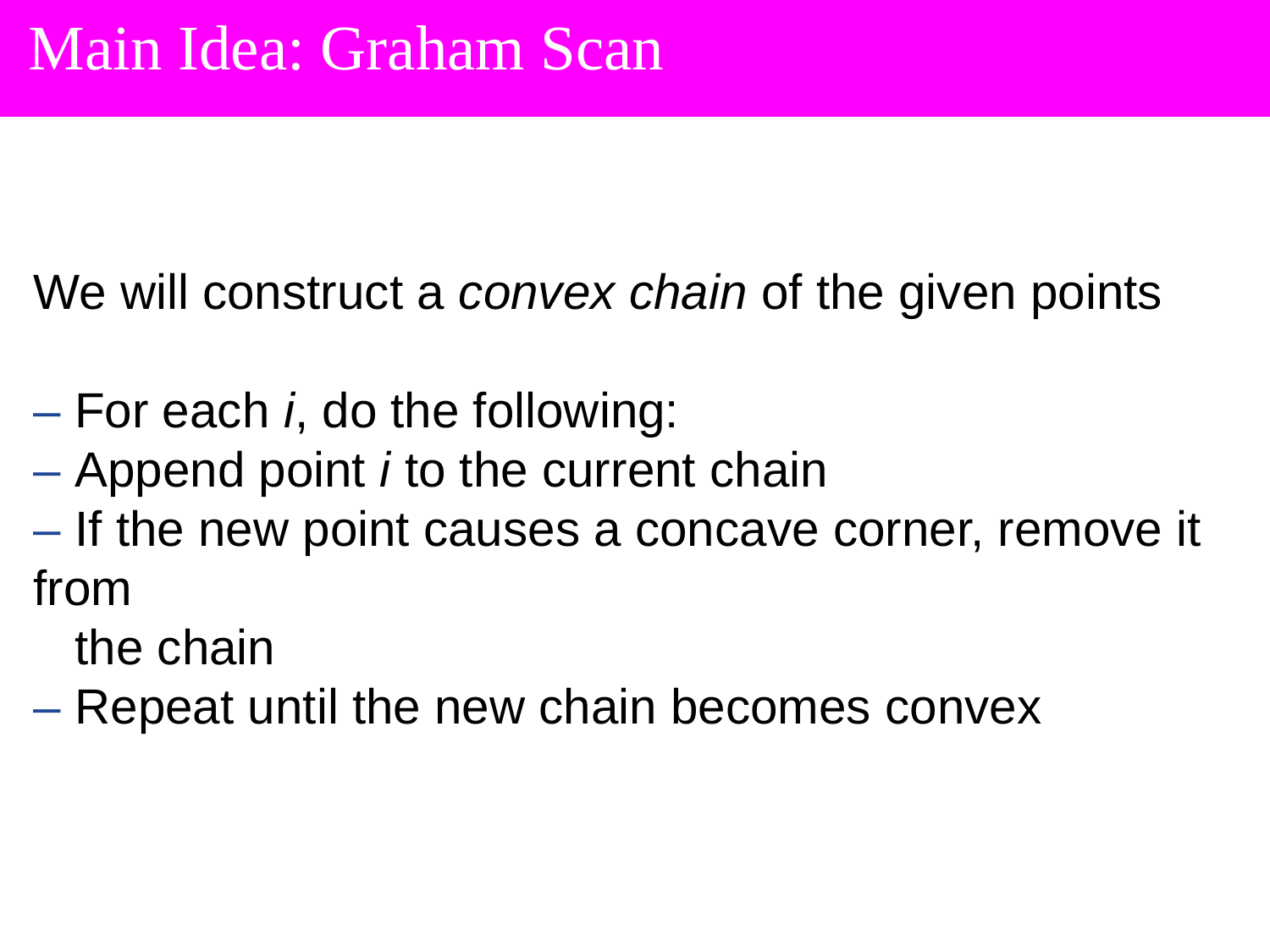

Main Idea: Graham Scan
We will construct a convex chain of the given points

– For each i, do the following:
– Append point i to the current chain
– If the new point causes a concave corner, remove it from
   the chain
– Repeat until the new chain becomes convex